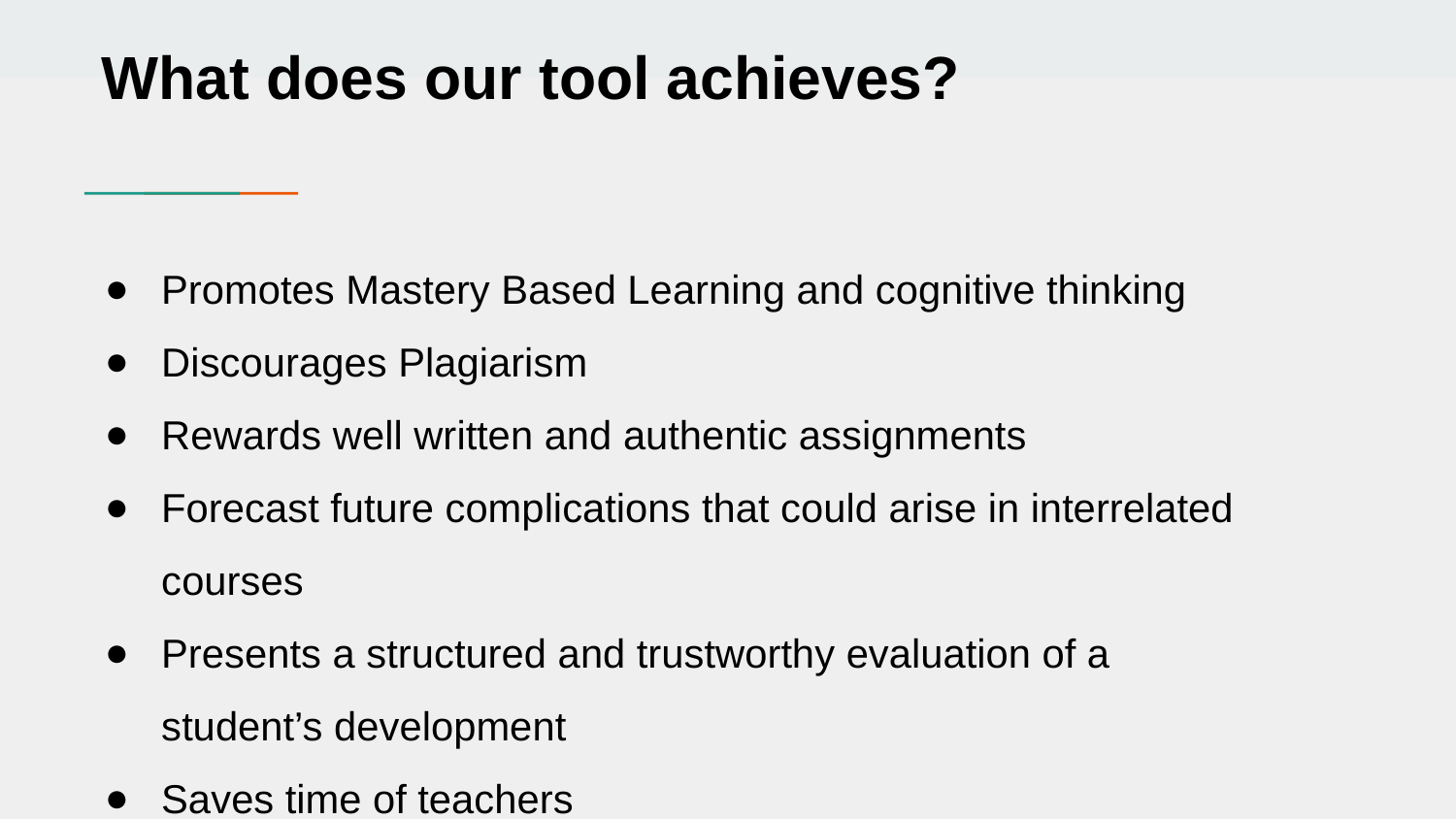

What does our tool achieves?
Promotes Mastery Based Learning and cognitive thinking
Discourages Plagiarism
Rewards well written and authentic assignments
Forecast future complications that could arise in interrelated courses
Presents a structured and trustworthy evaluation of a student’s development
Saves time of teachers